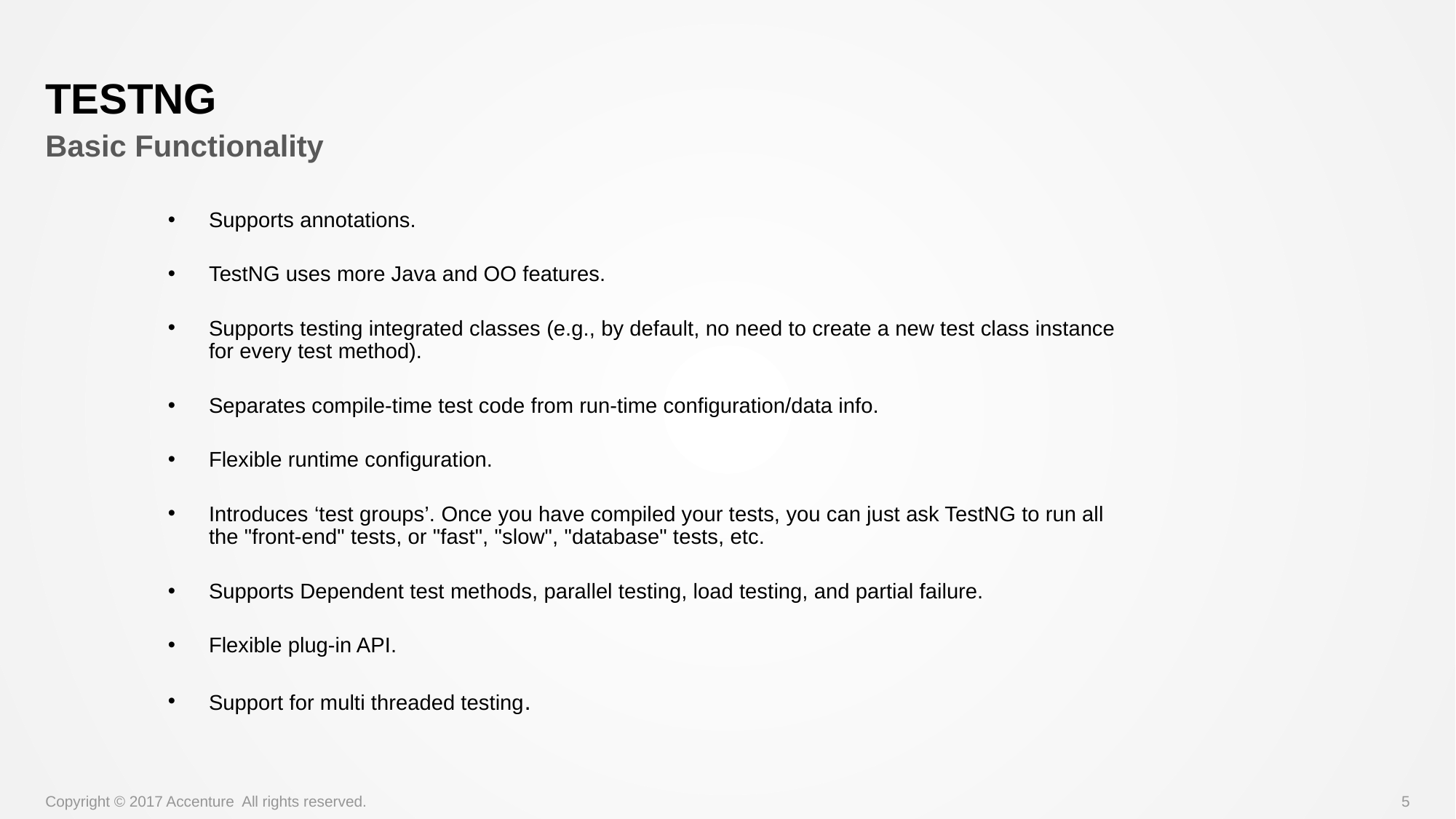

# testng
Basic Functionality

Supports annotations.

TestNG uses more Java and OO features.

Supports testing integrated classes (e.g., by default, no need to create a new test class instance for every test method).

Separates compile-time test code from run-time configuration/data info.

Flexible runtime configuration.

Introduces ‘test groups’. Once you have compiled your tests, you can just ask TestNG to run all the "front-end" tests, or "fast", "slow", "database" tests, etc.

Supports Dependent test methods, parallel testing, load testing, and partial failure.

Flexible plug-in API.

Support for multi threaded testing.

Copyright © 2017 Accenture  All rights reserved.
5